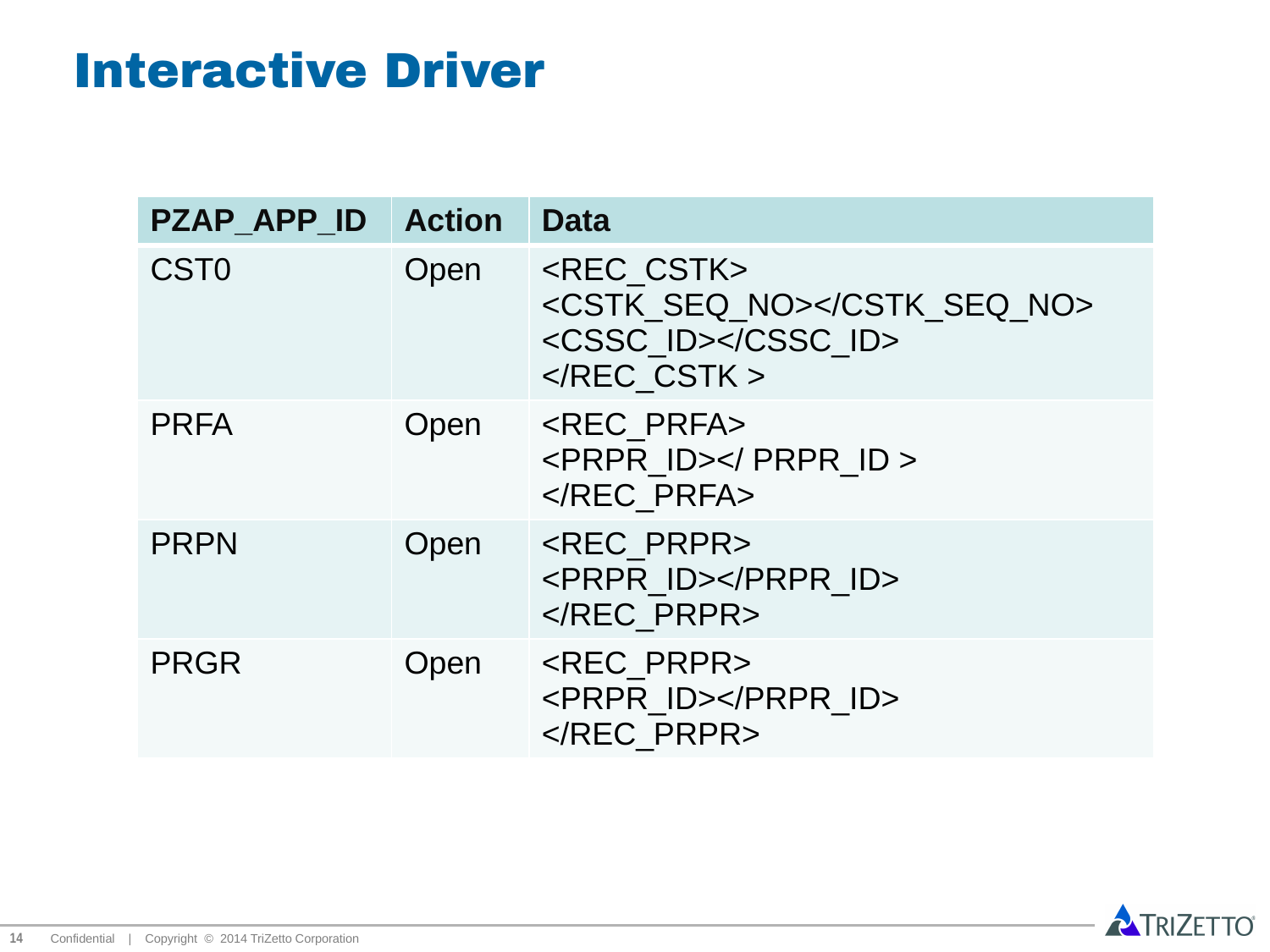

# Interactive Driver
| PZAP\_APP\_ID | Action | Data |
| --- | --- | --- |
| CST0 | Open | <REC\_CSTK> <CSTK\_SEQ\_NO></CSTK\_SEQ\_NO> <CSSC\_ID></CSSC\_ID> </REC\_CSTK > |
| PRFA | Open | <REC\_PRFA> <PRPR\_ID></ PRPR\_ID > </REC\_PRFA> |
| PRPN | Open | <REC\_PRPR> <PRPR\_ID></PRPR\_ID> </REC\_PRPR> |
| PRGR | Open | <REC\_PRPR> <PRPR\_ID></PRPR\_ID> </REC\_PRPR> |